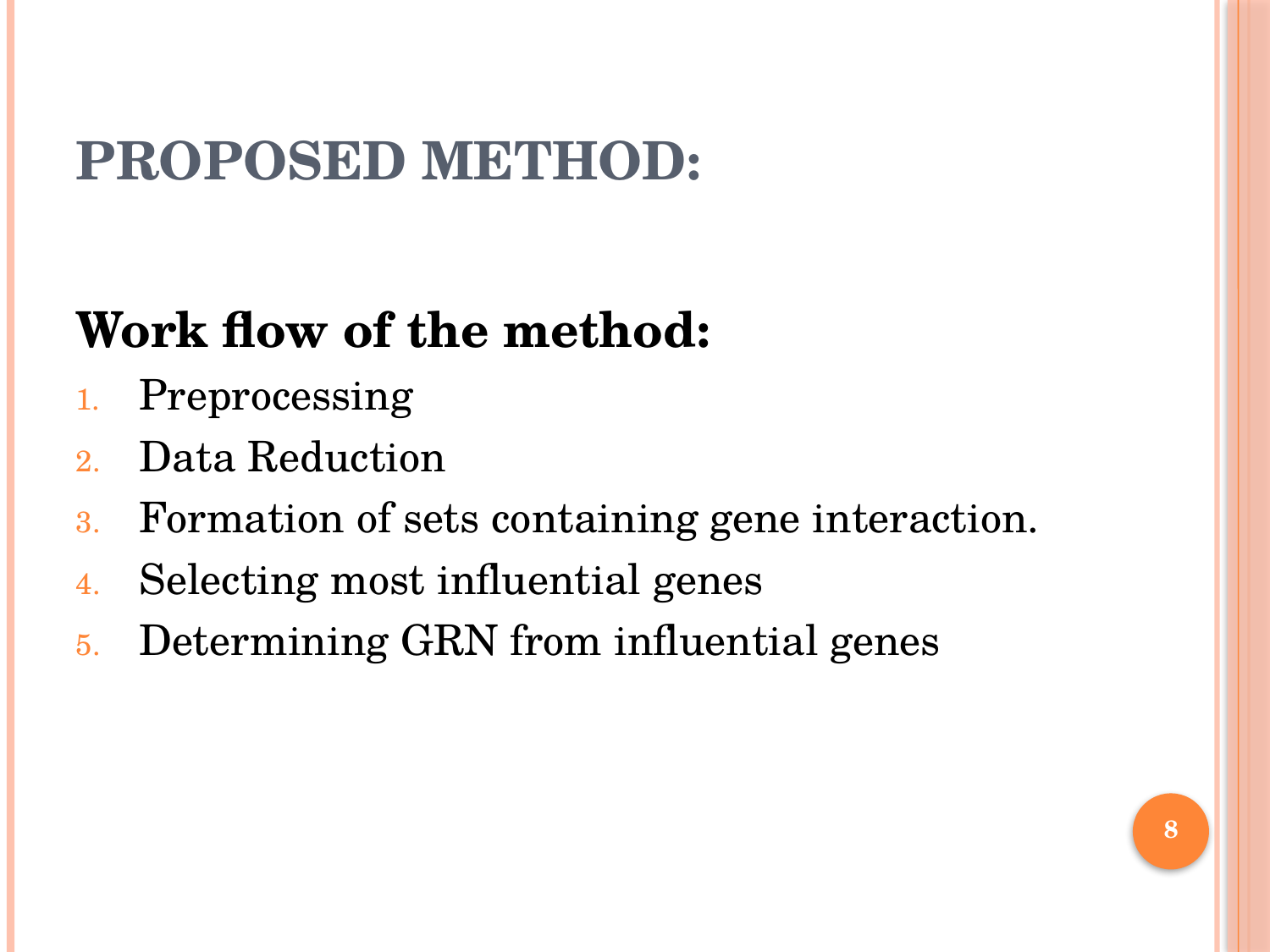

# Proposed method:

Work flow of the method:
Preprocessing
Data Reduction
Formation of sets containing gene interaction.
Selecting most influential genes
Determining GRN from influential genes

8